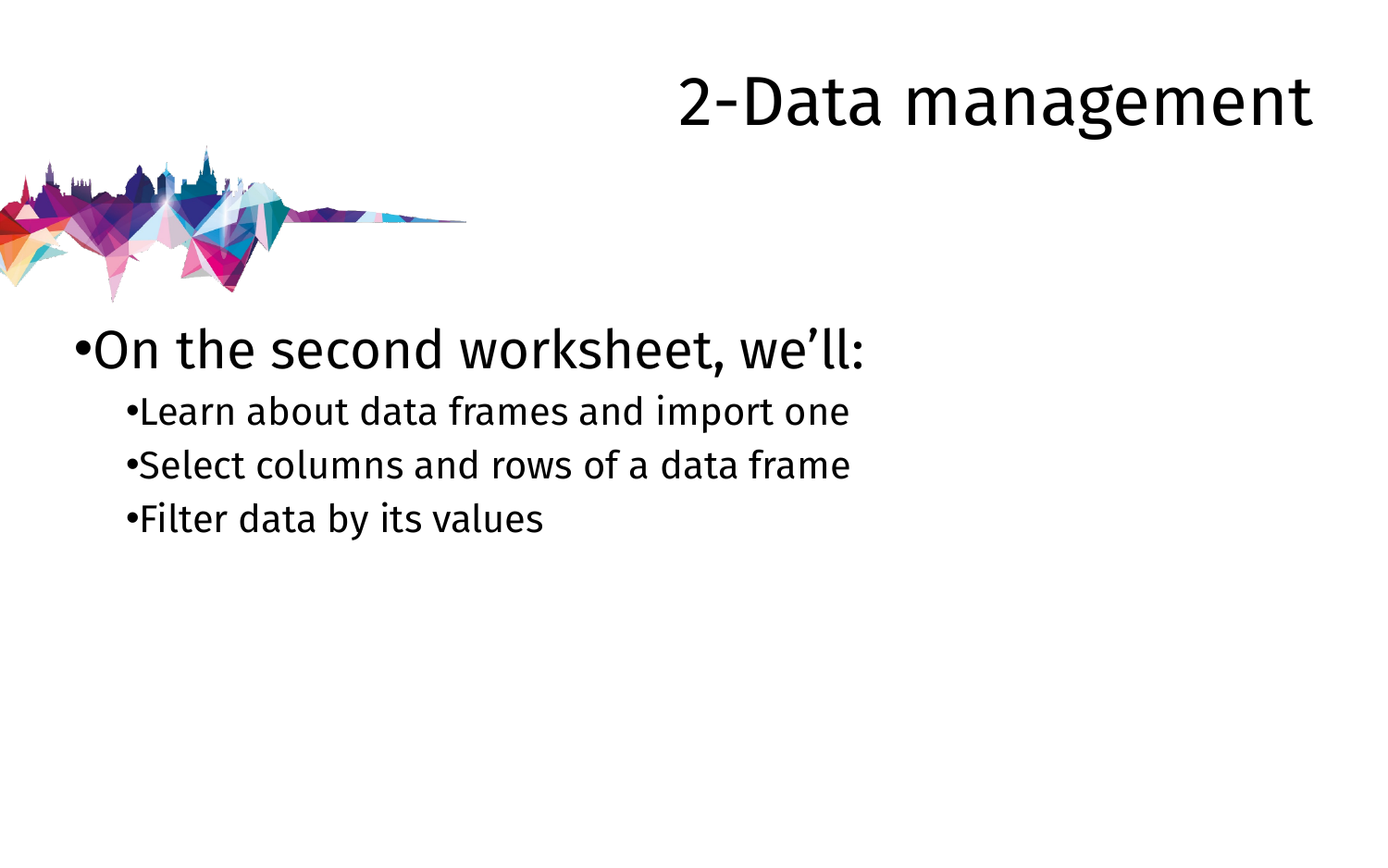

# 2-Data management
On the second worksheet, we’ll:
Learn about data frames and import one
Select columns and rows of a data frame
Filter data by its values